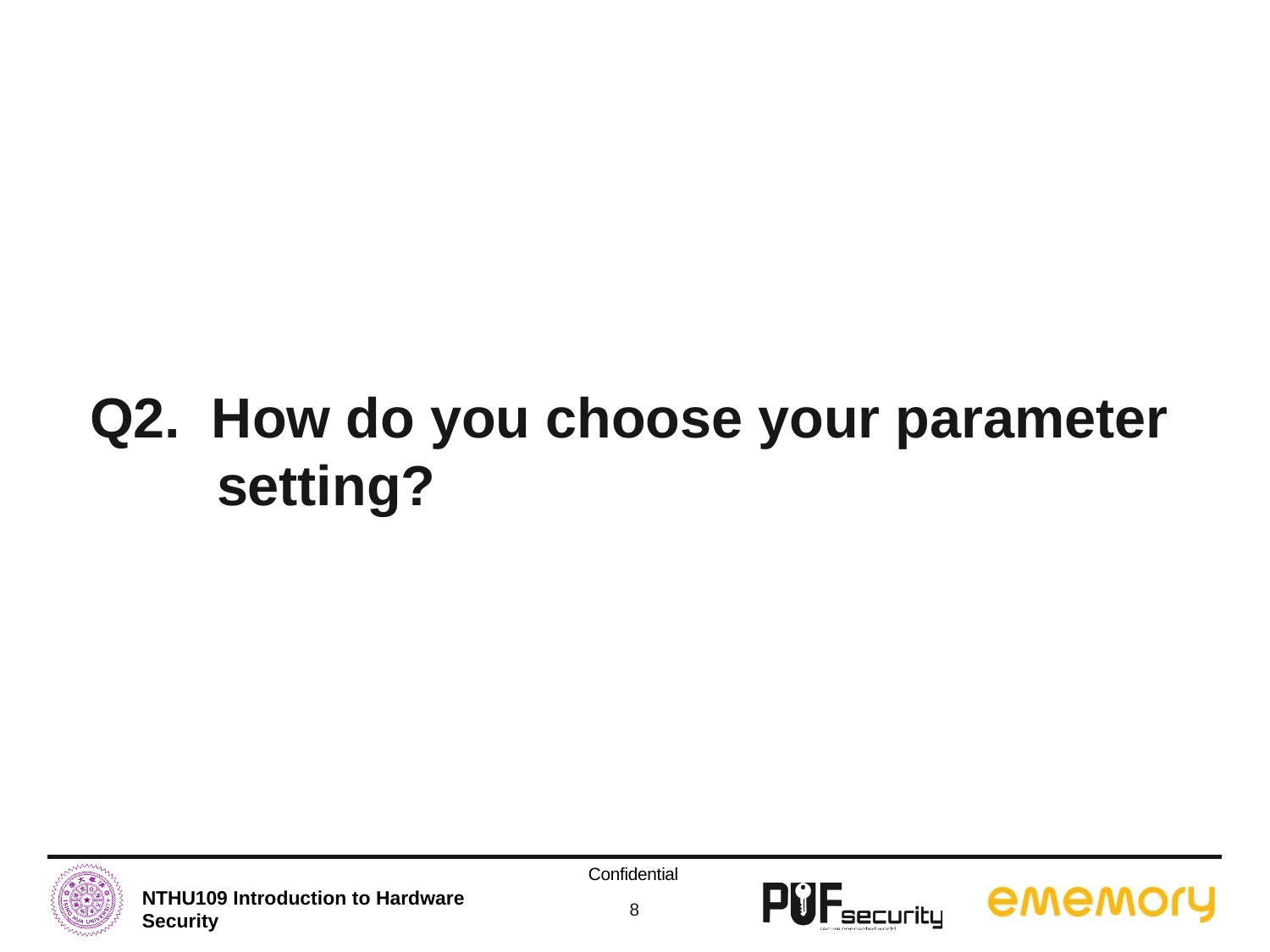

# Q2.  How do you choose your parameter 	setting?
Confidential
8
NTHU109 Introduction to Hardware Security